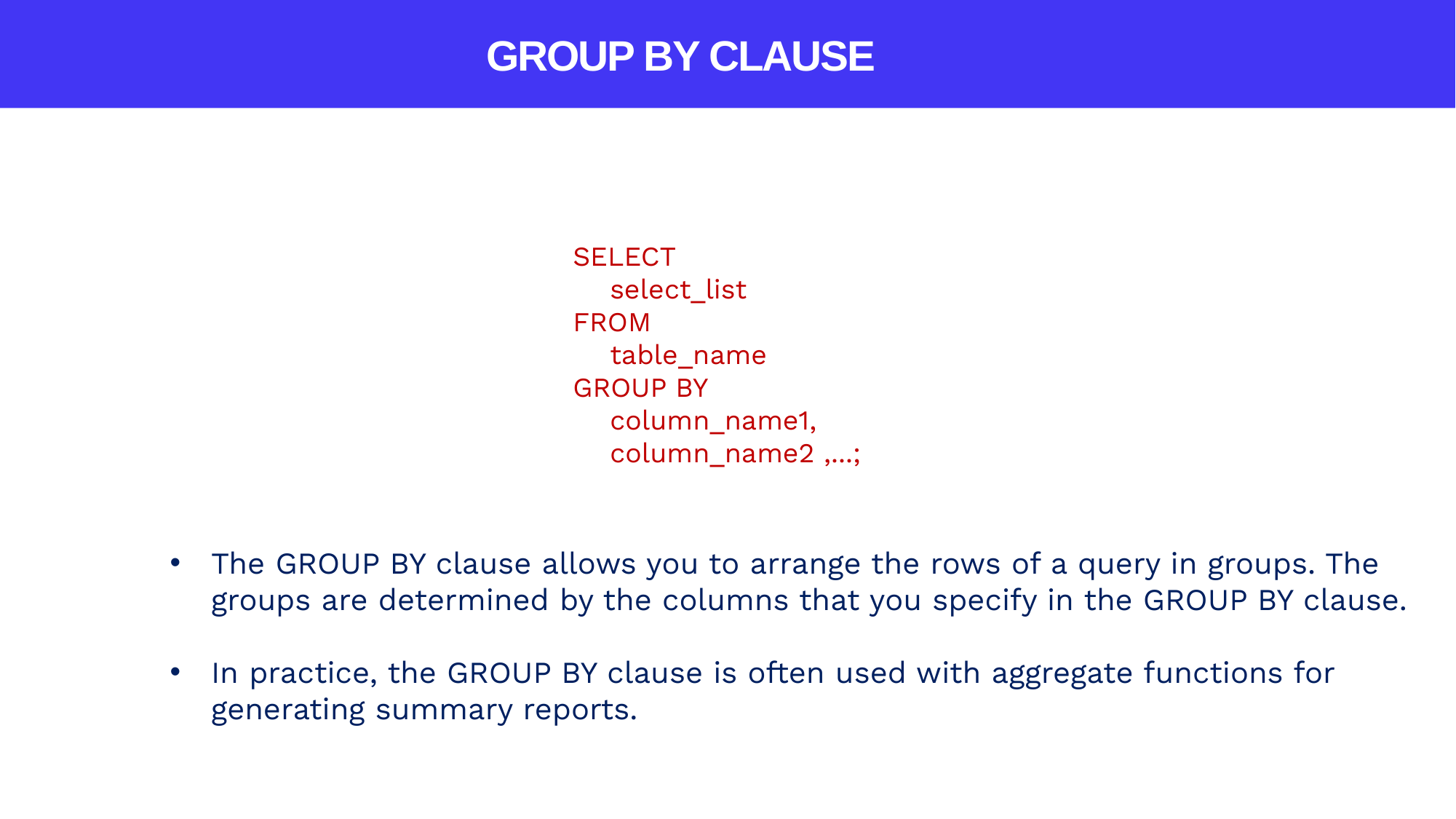

GROUP BY CLAUSE
SELECT
    select_list
FROM
    table_name
GROUP BY
    column_name1,
    column_name2 ,...;
The GROUP BY clause allows you to arrange the rows of a query in groups. The groups are determined by the columns that you specify in the GROUP BY clause.

In practice, the GROUP BY clause is often used with aggregate functions for generating summary reports.